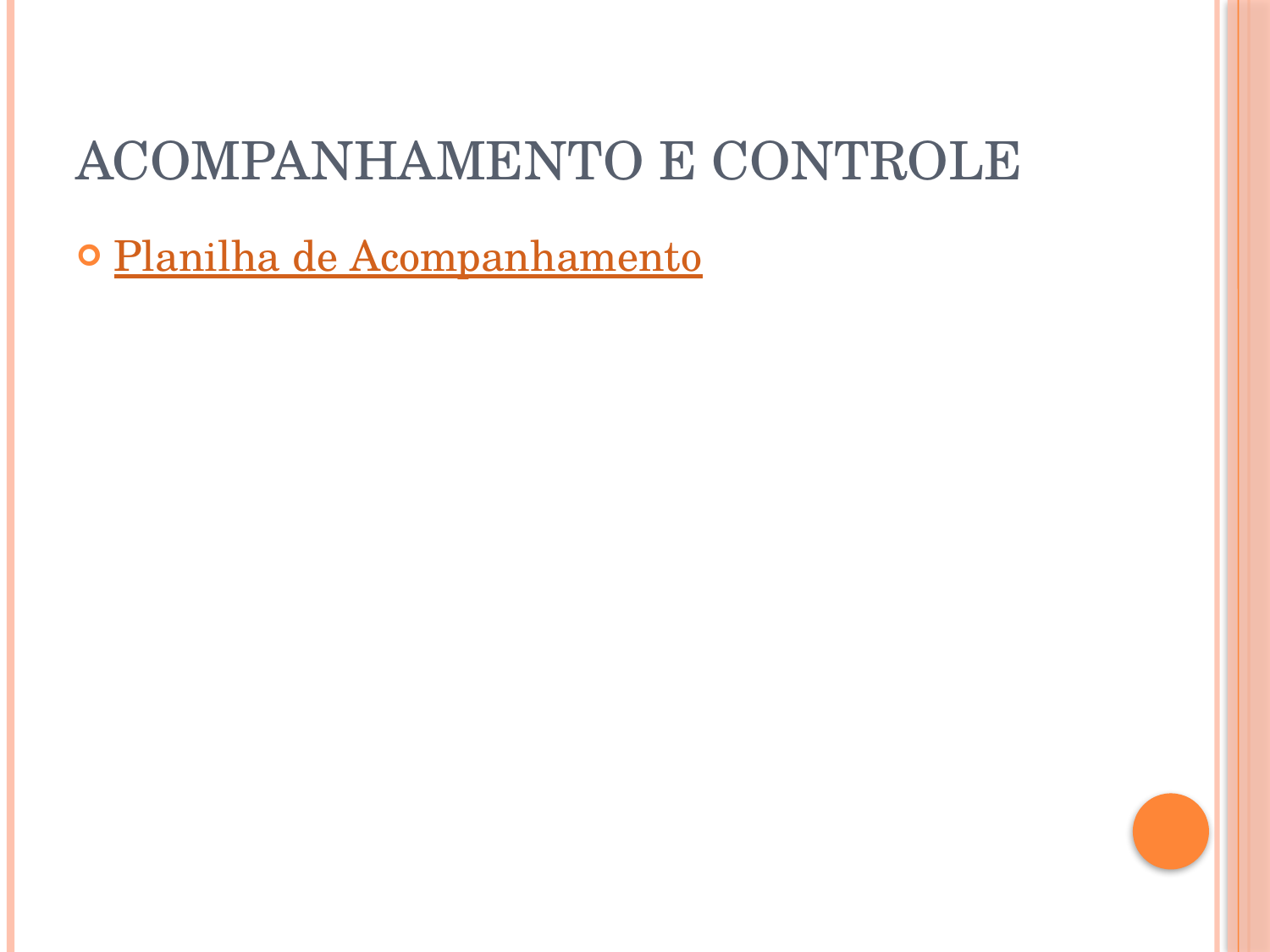

# Acompanhamento e Controle
Planilha de Acompanhamento